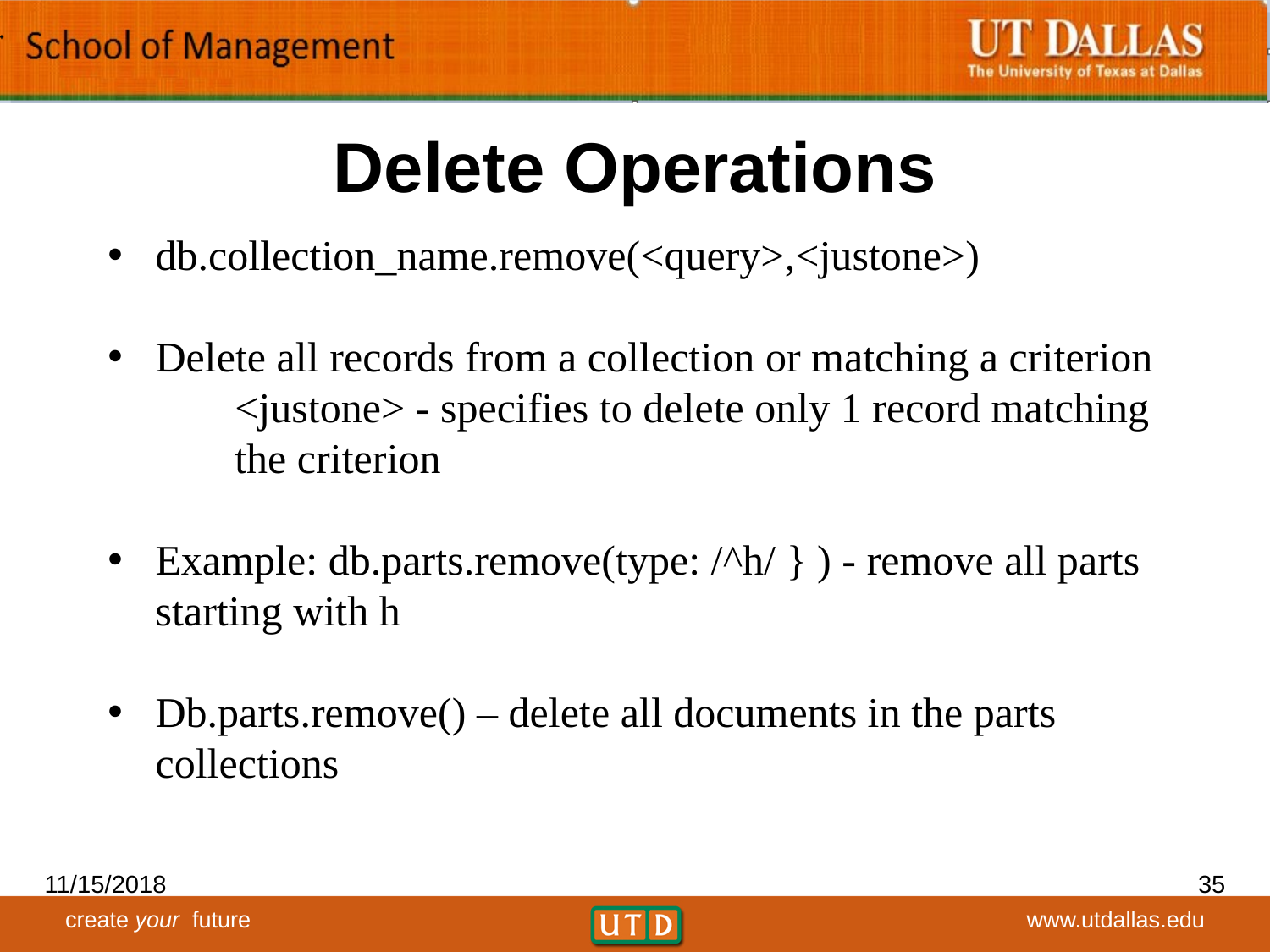

# Delete Operations
db.collection_name.remove(<query>,<justone>)

Delete all records from a collection or matching a criterion
	<justone> - specifies to delete only 1 record matching 	the criterion

Example: db.parts.remove(type: /^h/ } ) - remove all parts starting with h

Db.parts.remove() – delete all documents in the parts collections
11/15/2018
35